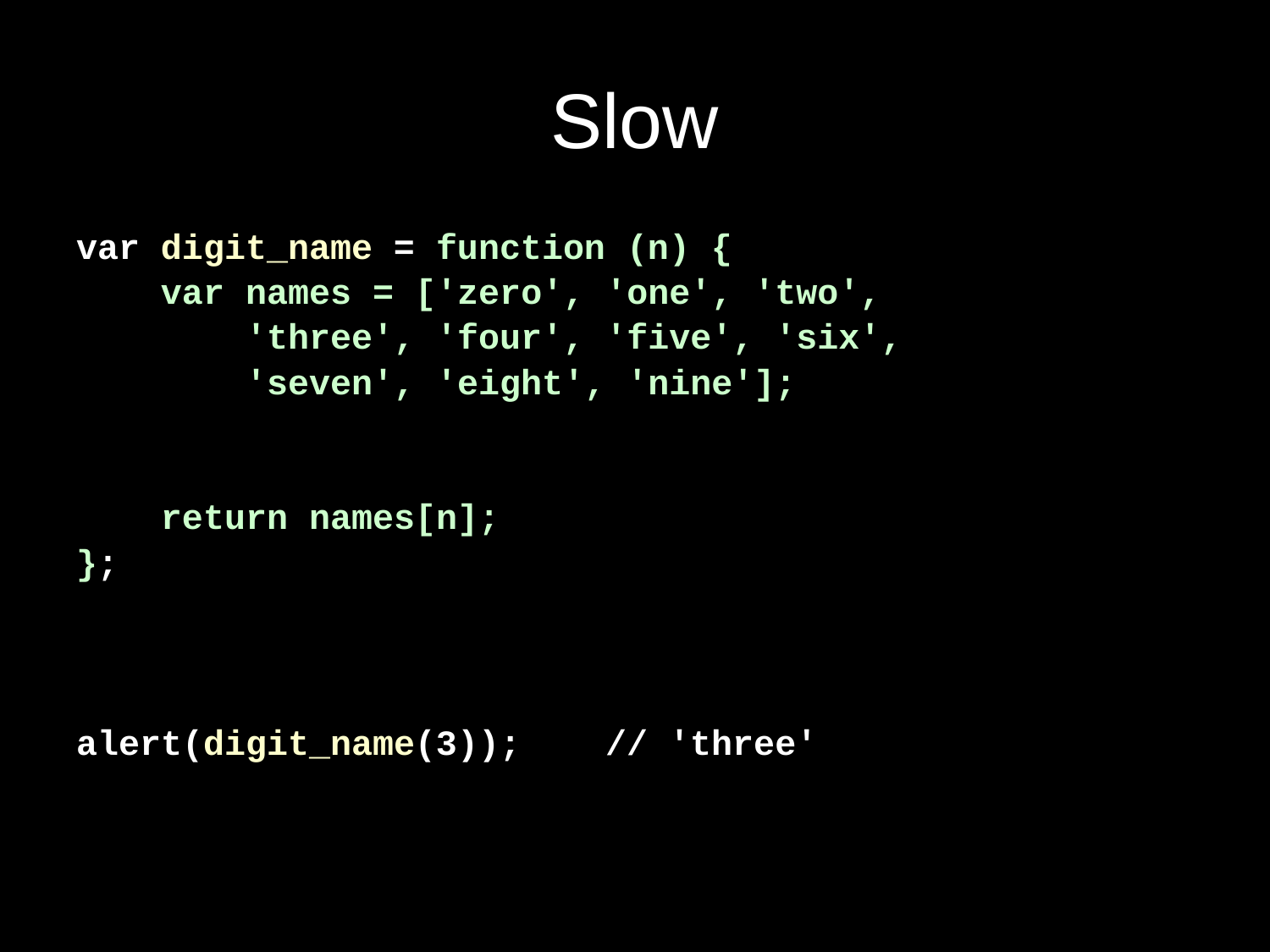

# Slow
var digit_name = function (n) {
    var names = ['zero', 'one', 'two',
        'three', 'four', 'five', 'six',
        'seven', 'eight', 'nine'];

    return names[n];
};

alert(digit_name(3));    // 'three'